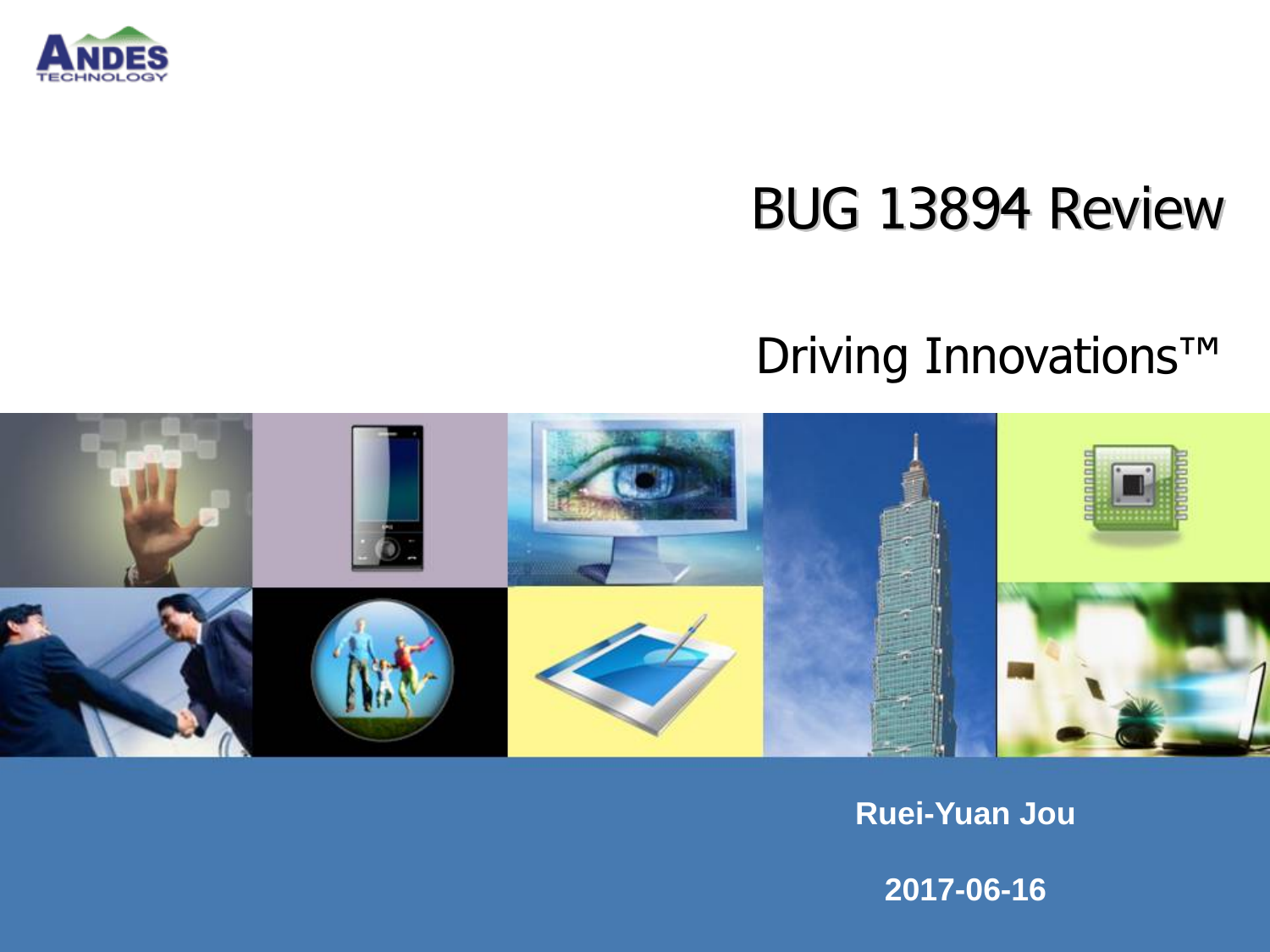

# BUG 13894 Review
Driving Innovations™
Ruei-Yuan Jou

2017-06-16